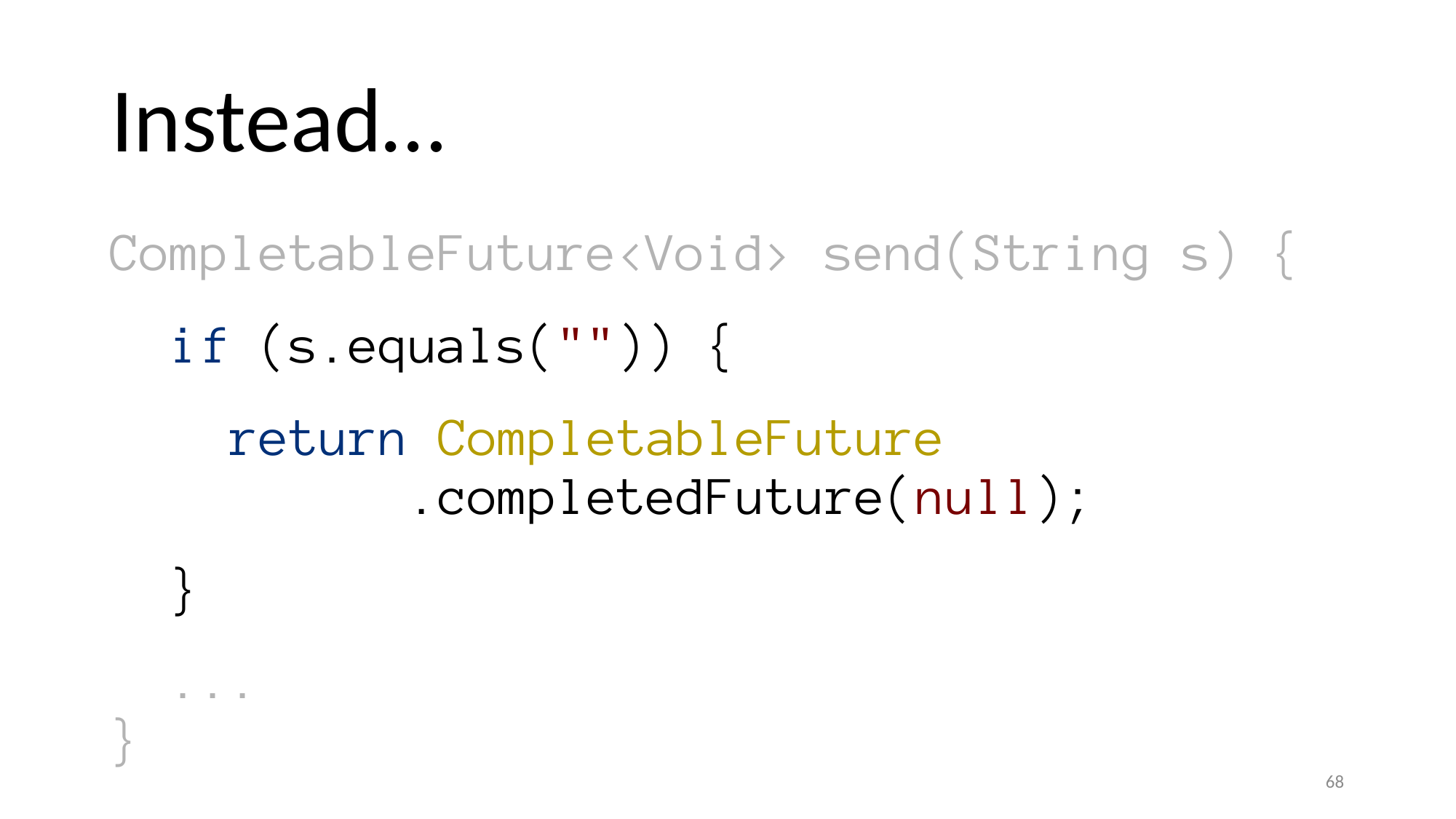

# Instead…
CompletableFuture<Void> send(String s) {
  if (s.equals("")) {
    return CompletableFuture
          .completedFuture(null);
  }
  ...
}
68